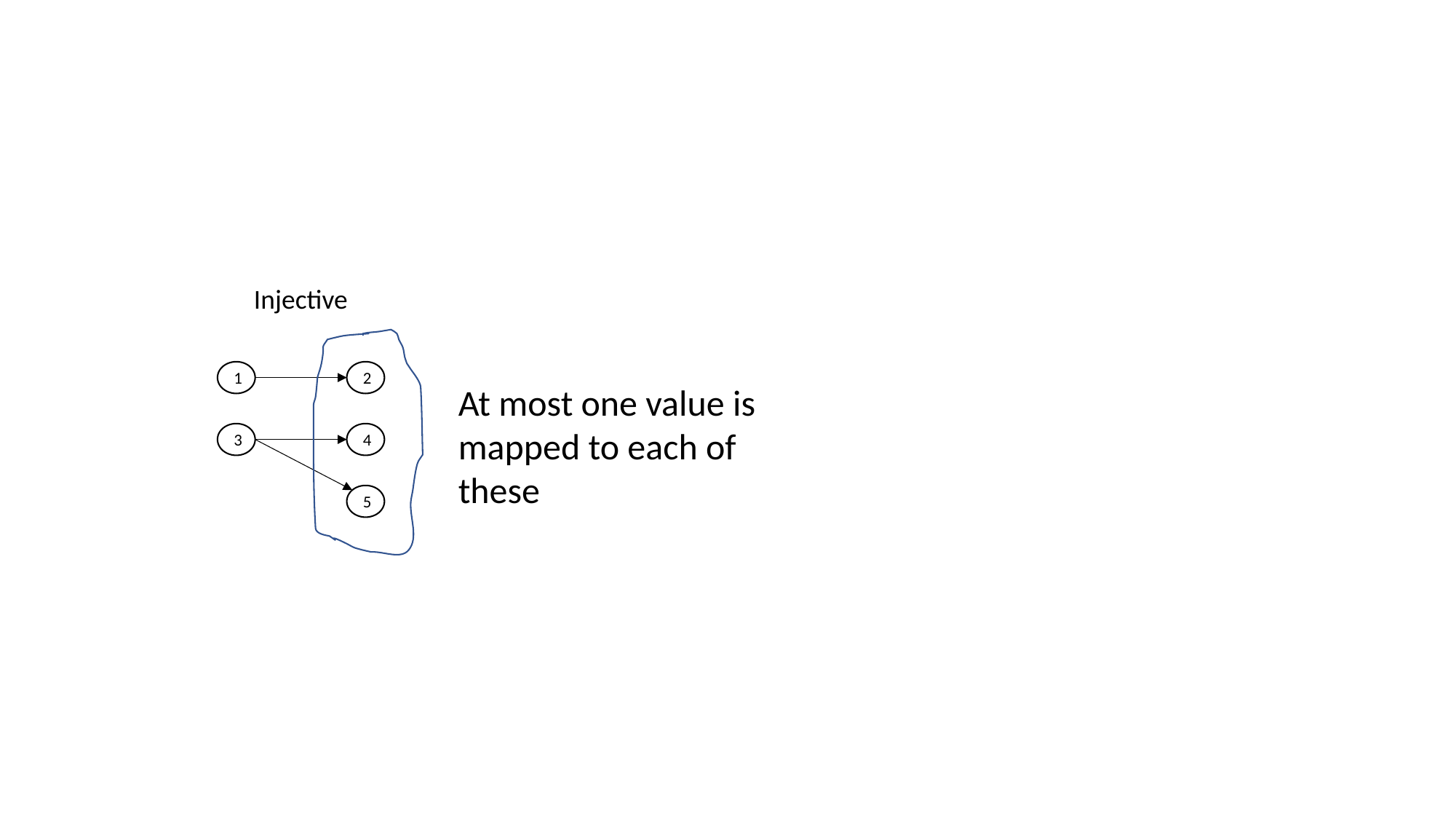

Injective
1
2
3
4
5

At most one value is mapped to each of these